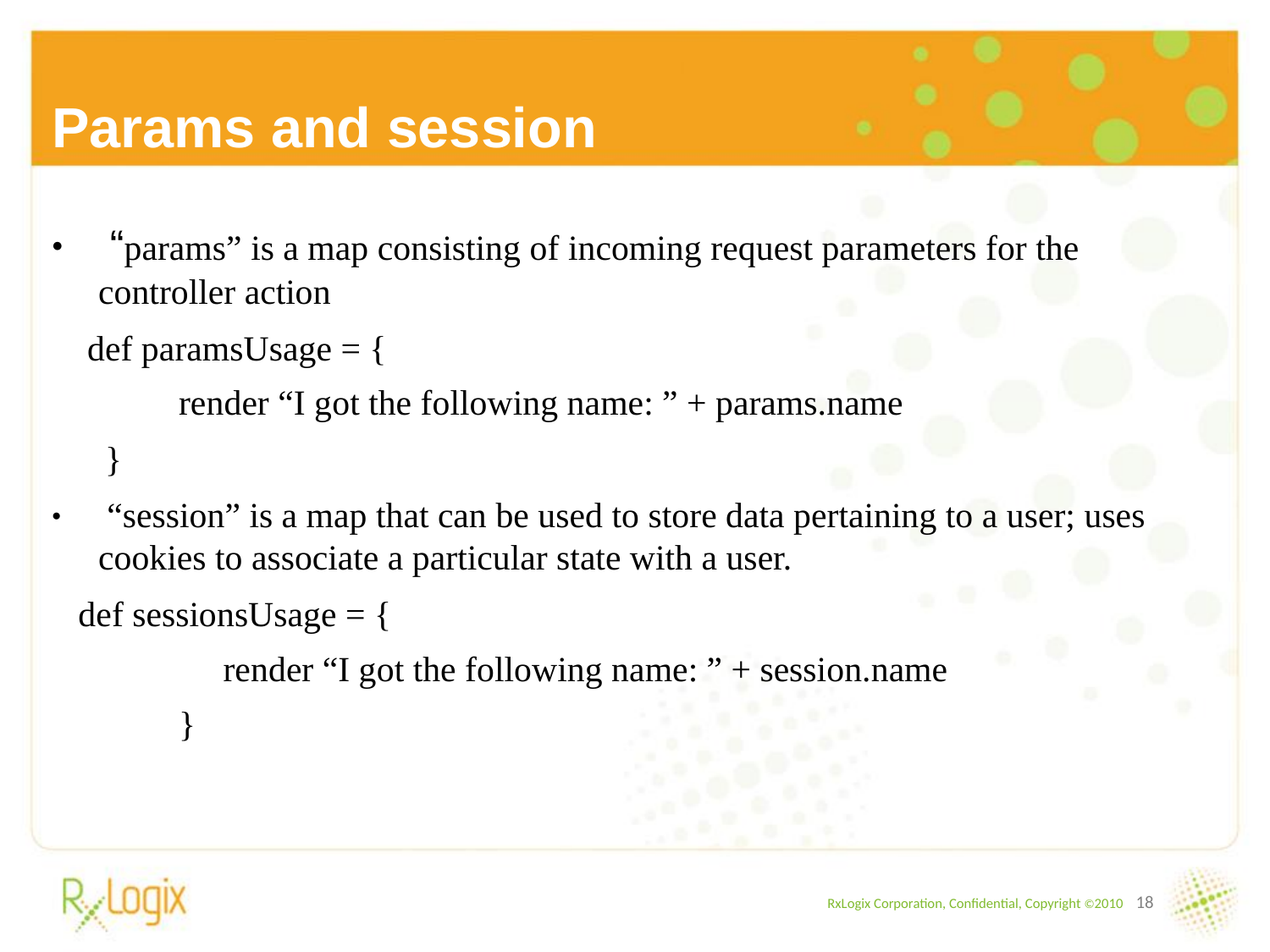

Params and session
 “params” is a map consisting of incoming request parameters for the controller action
    def paramsUsage = {
render “I got the following name: ” + params.name
      }
 “session” is a map that can be used to store data pertaining to a user; uses cookies to associate a particular state with a user.
   def sessionsUsage = {
     render “I got the following name: ” + session.name
}